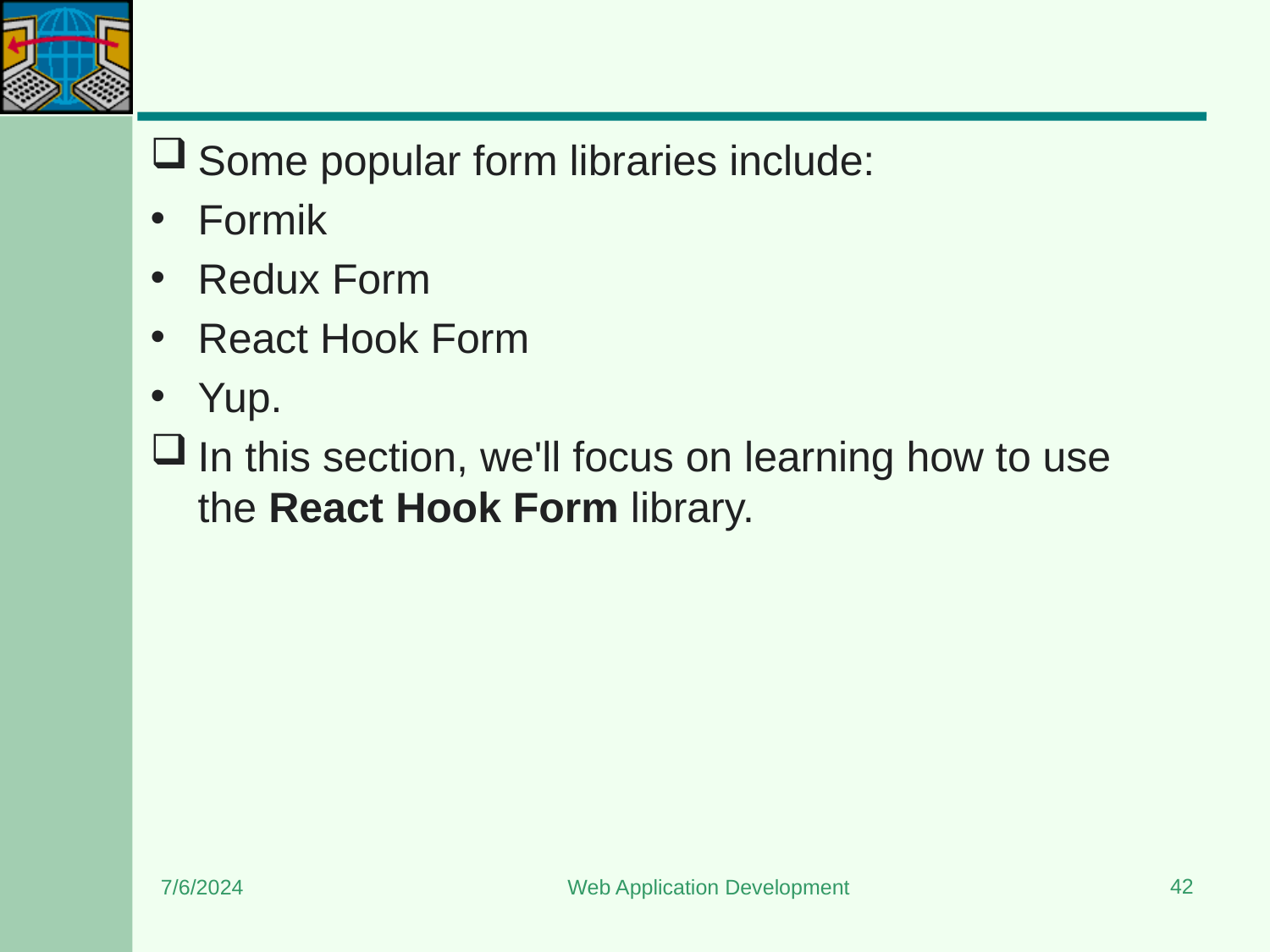

#
Some popular form libraries include:
Formik
Redux Form
React Hook Form
Yup.
In this section, we'll focus on learning how to use the React Hook Form library.

42
7/6/2024
Web Application Development